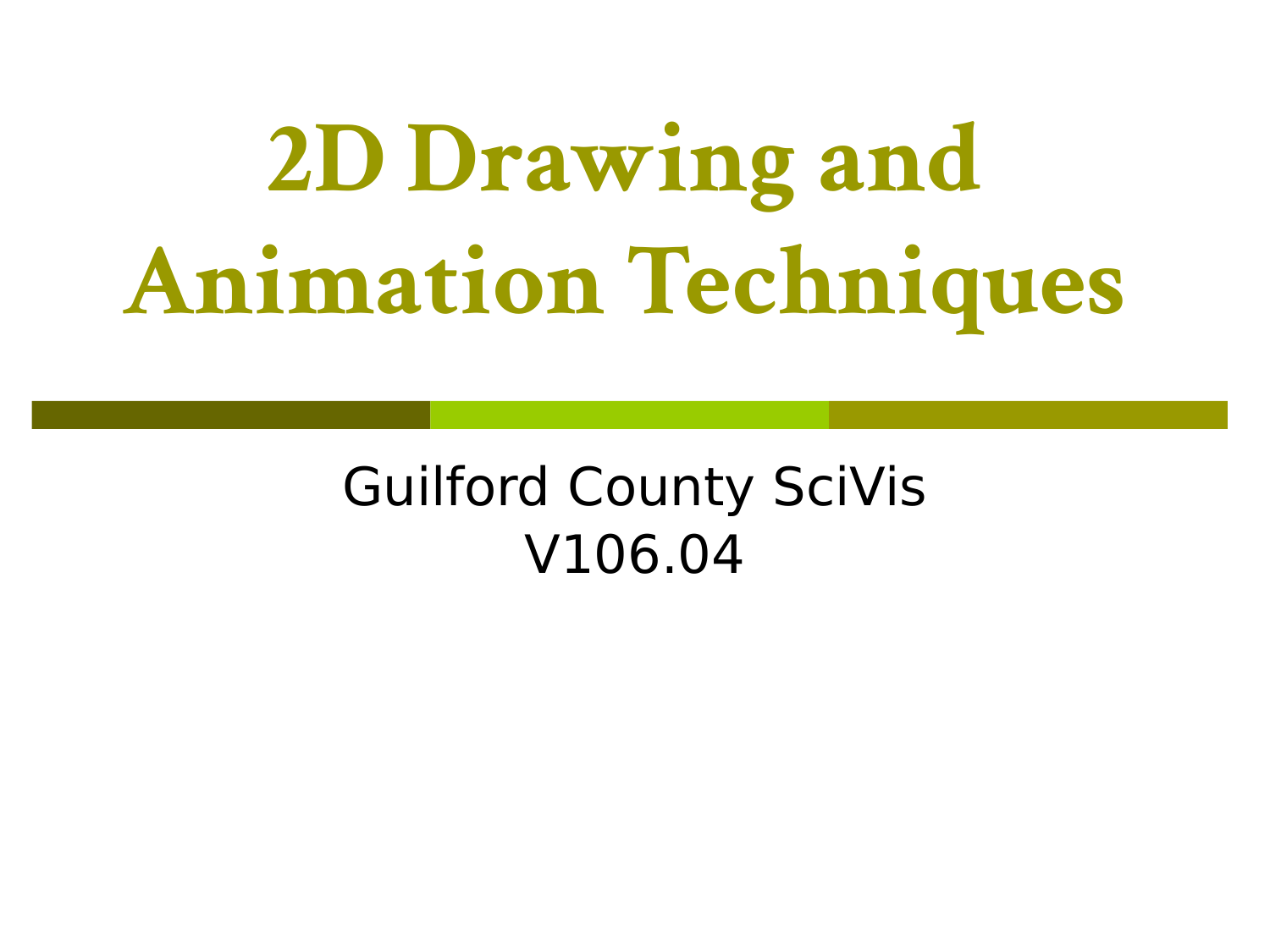

# 2D Drawing and Animation Techniques
Guilford County SciVis
V106.04